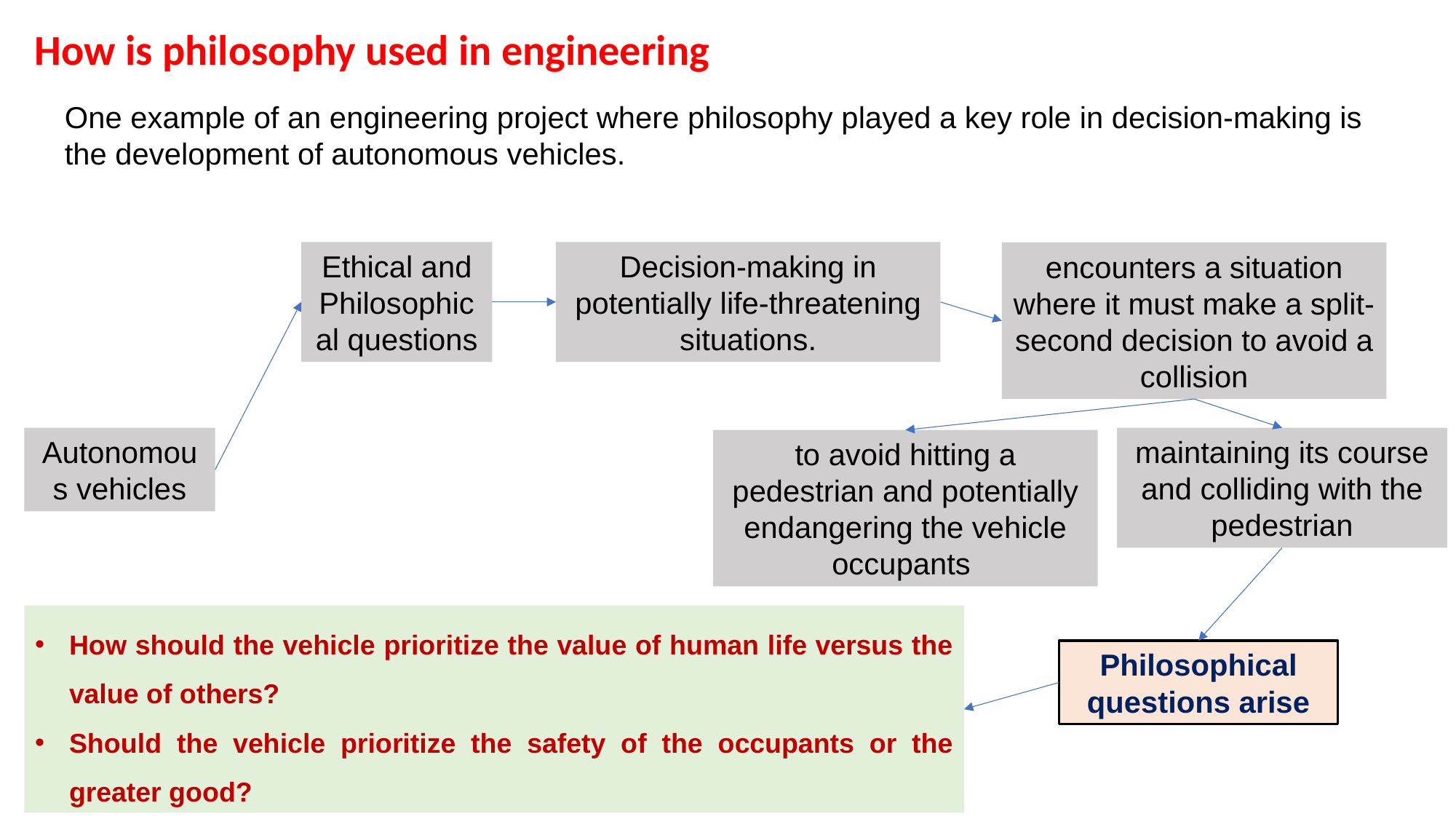

How is philosophy used in engineering
One example of an engineering project where philosophy played a key role in decision-making is the development of autonomous vehicles.
Decision-making in potentially life-threatening situations.
Ethical and Philosophical questions
encounters a situation where it must make a split-second decision to avoid a collision
Autonomous vehicles
maintaining its course and colliding with the pedestrian
to avoid hitting a pedestrian and potentially endangering the vehicle occupants
How should the vehicle prioritize the value of human life versus the value of others?
Should the vehicle prioritize the safety of the occupants or the greater good?
Philosophical questions arise